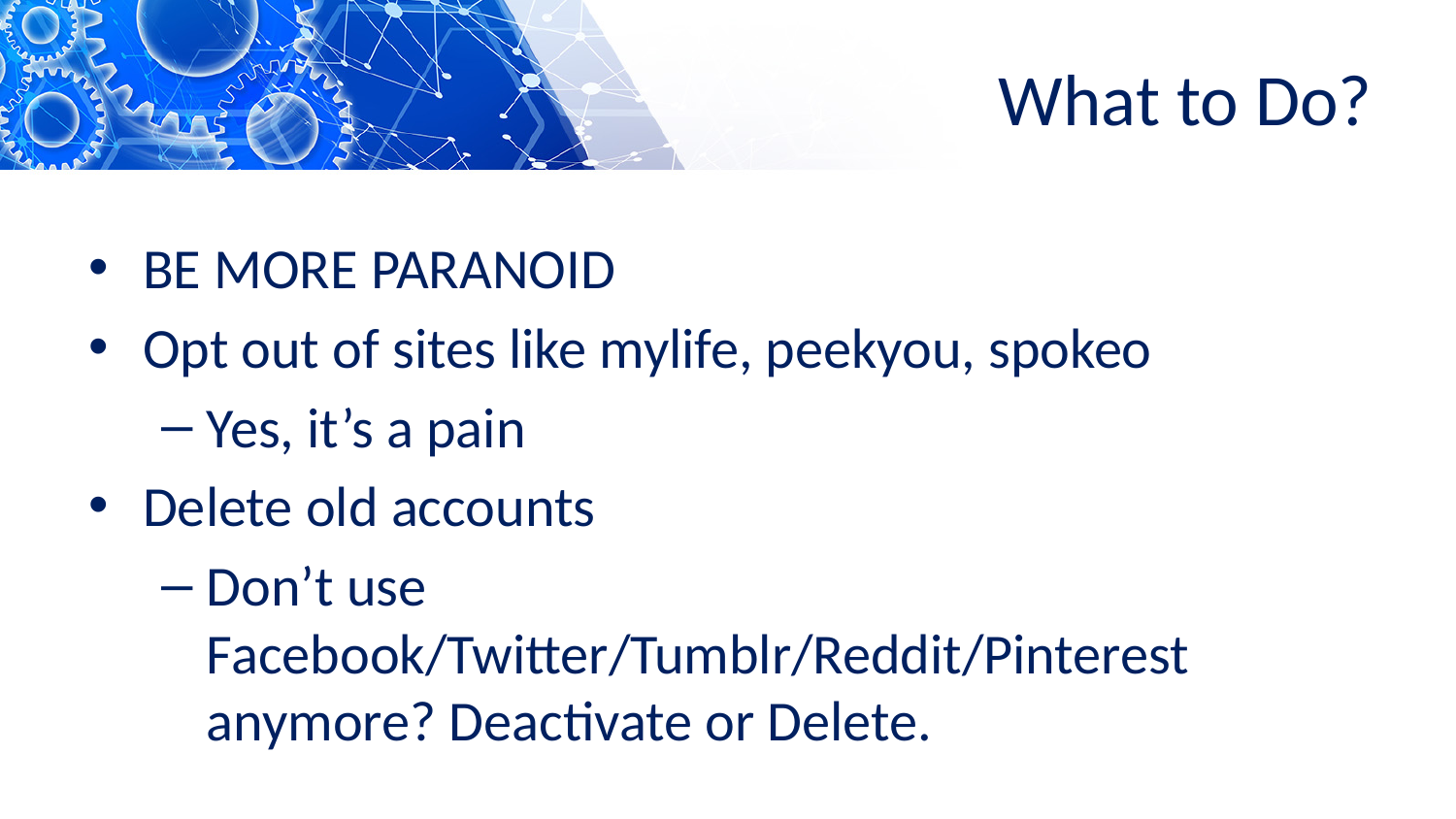

# What to Do?
BE MORE PARANOID
Opt out of sites like mylife, peekyou, spokeo
Yes, it’s a pain
Delete old accounts
Don’t use Facebook/Twitter/Tumblr/Reddit/Pinterest anymore? Deactivate or Delete.